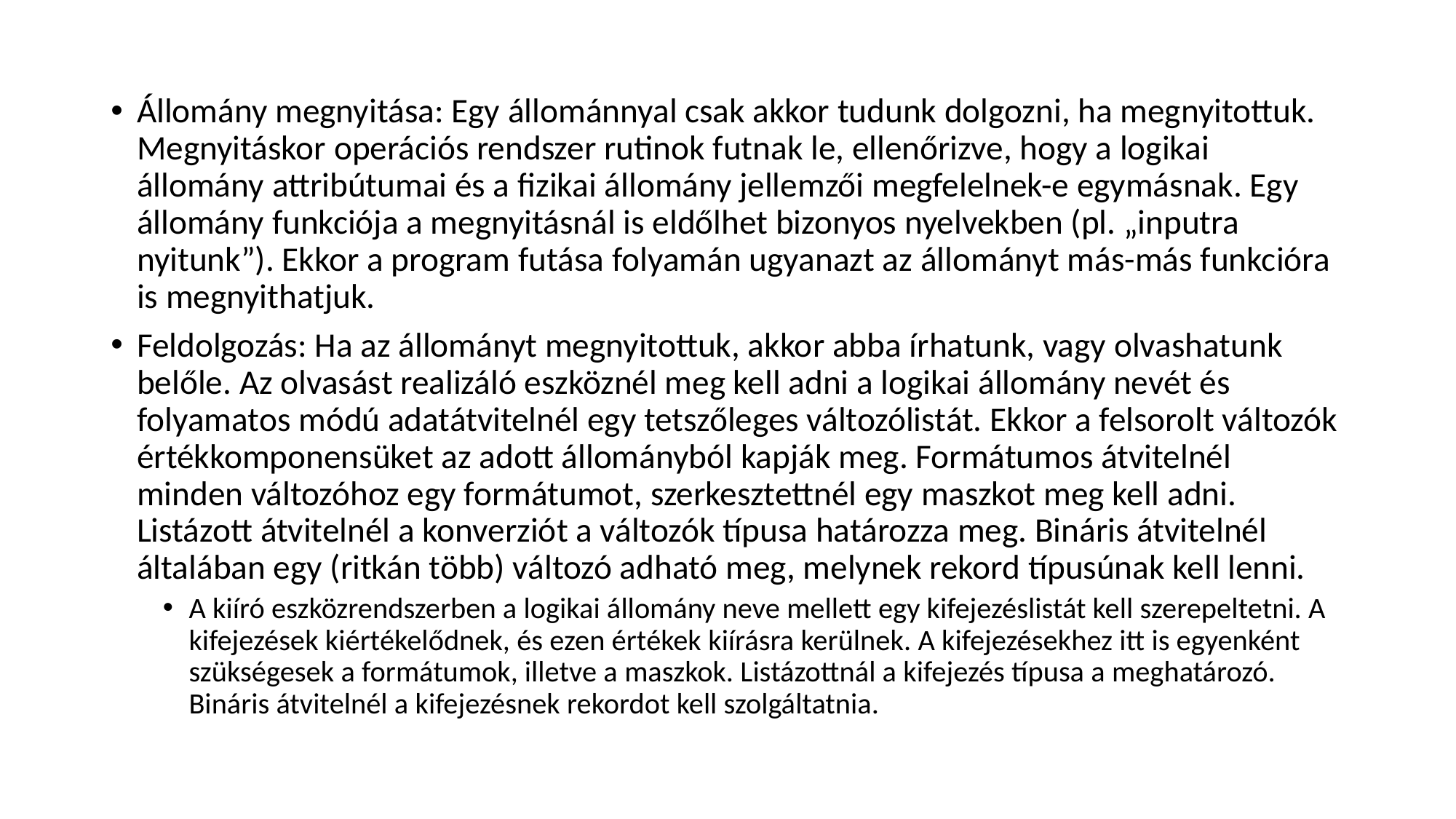

Állomány megnyitása: Egy állománnyal csak akkor tudunk dolgozni, ha megnyitottuk. Megnyitáskor operációs rendszer rutinok futnak le, ellenőrizve, hogy a logikai állomány attribútumai és a fizikai állomány jellemzői megfelelnek-e egymásnak. Egy állomány funkciója a megnyitásnál is eldőlhet bizonyos nyelvekben (pl. „inputra nyitunk”). Ekkor a program futása folyamán ugyanazt az állományt más-más funkcióra is megnyithatjuk.
Feldolgozás: Ha az állományt megnyitottuk, akkor abba írhatunk, vagy olvashatunk belőle. Az olvasást realizáló eszköznél meg kell adni a logikai állomány nevét és folyamatos módú adatátvitelnél egy tetszőleges változólistát. Ekkor a felsorolt változók értékkomponensüket az adott állományból kapják meg. Formátumos átvitelnél minden változóhoz egy formátumot, szerkesztettnél egy maszkot meg kell adni. Listázott átvitelnél a konverziót a változók típusa határozza meg. Bináris átvitelnél általában egy (ritkán több) változó adható meg, melynek rekord típusúnak kell lenni.
A kiíró eszközrendszerben a logikai állomány neve mellett egy kifejezéslistát kell szerepeltetni. A kifejezések kiértékelődnek, és ezen értékek kiírásra kerülnek. A kifejezésekhez itt is egyenként szükségesek a formátumok, illetve a maszkok. Listázottnál a kifejezés típusa a meghatározó. Bináris átvitelnél a kifejezésnek rekordot kell szolgáltatnia.